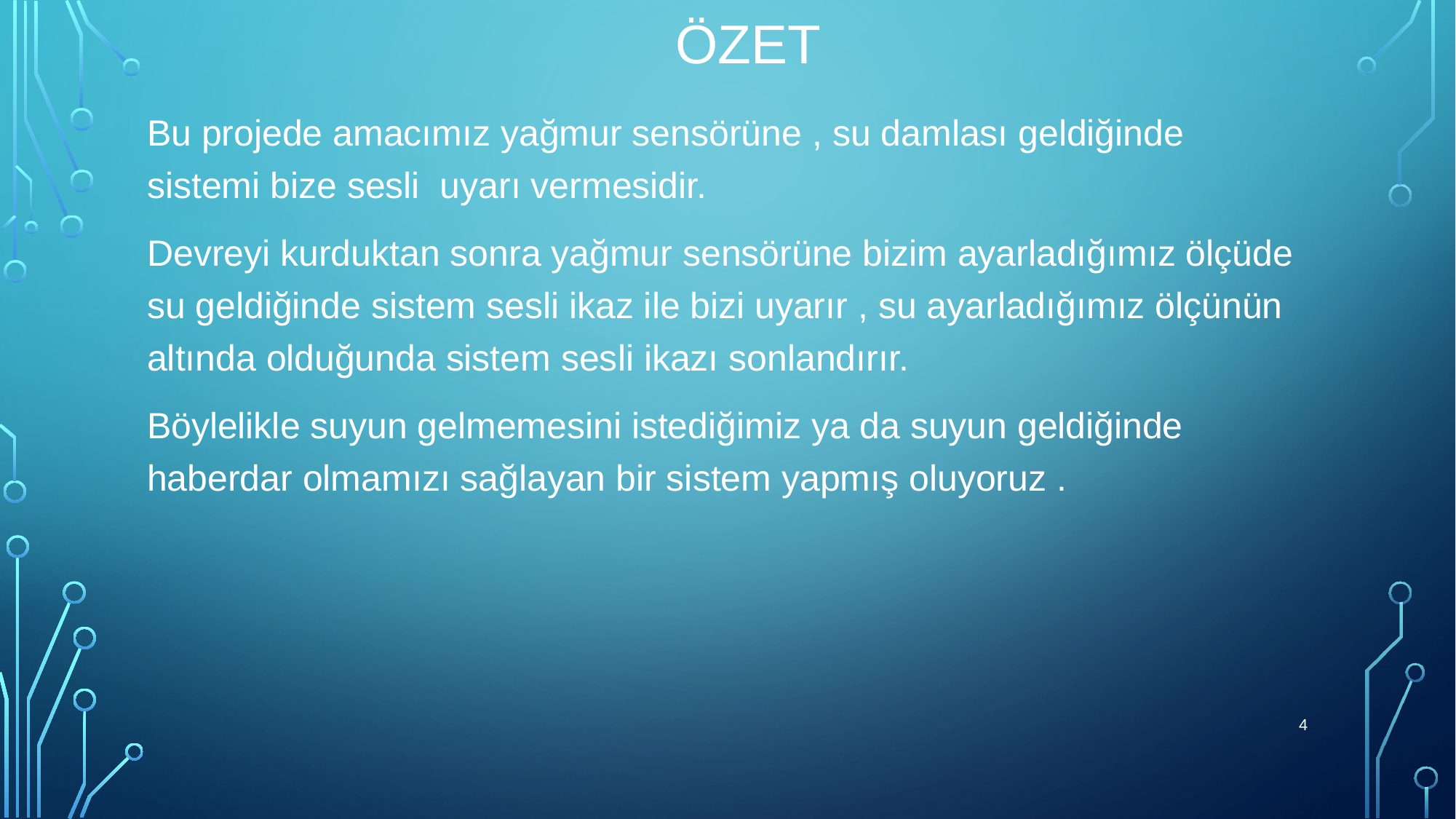

# ÖZET
Bu projede amacımız yağmur sensörüne , su damlası geldiğinde sistemi bize sesli  uyarı vermesidir.
Devreyi kurduktan sonra yağmur sensörüne bizim ayarladığımız ölçüde su geldiğinde sistem sesli ikaz ile bizi uyarır , su ayarladığımız ölçünün altında olduğunda sistem sesli ikazı sonlandırır.
Böylelikle suyun gelmemesini istediğimiz ya da suyun geldiğinde haberdar olmamızı sağlayan bir sistem yapmış oluyoruz .

4